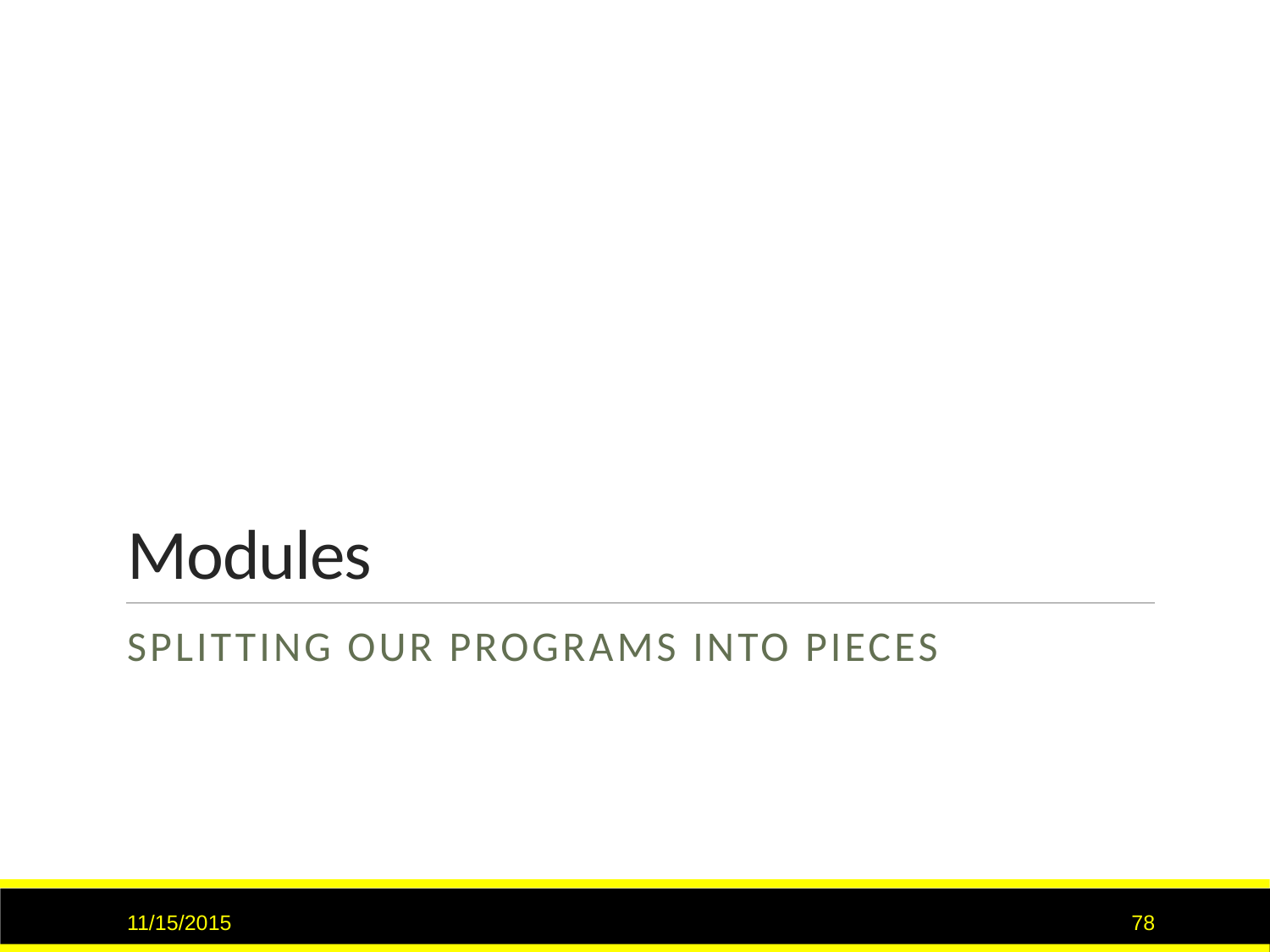

# Modules
Splitting our programs into pieces
11/15/2015
78